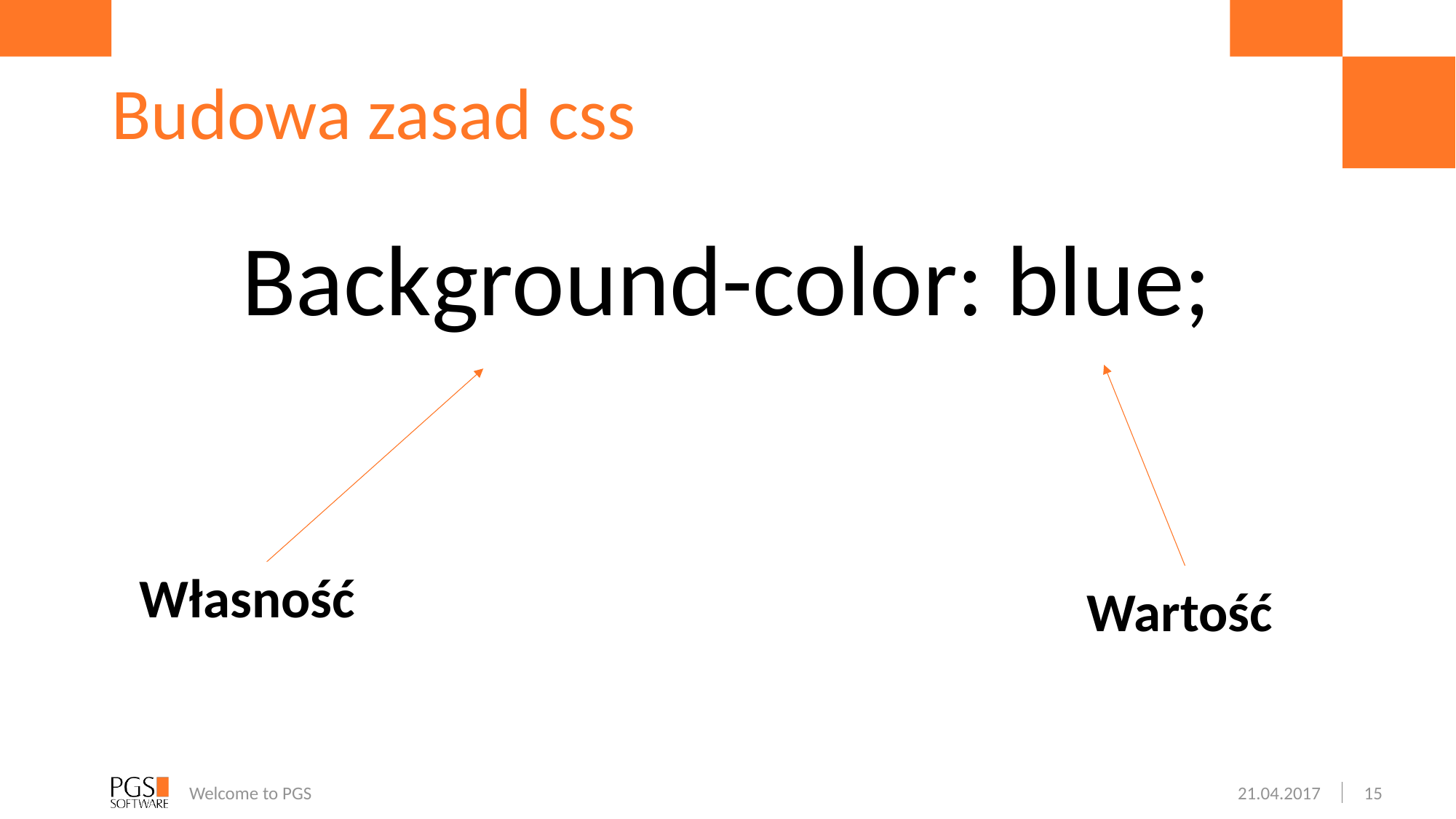

# Budowa zasad css
Background-color: blue;
Własność
   Wartość
Welcome to PGS
21.04.2017
15